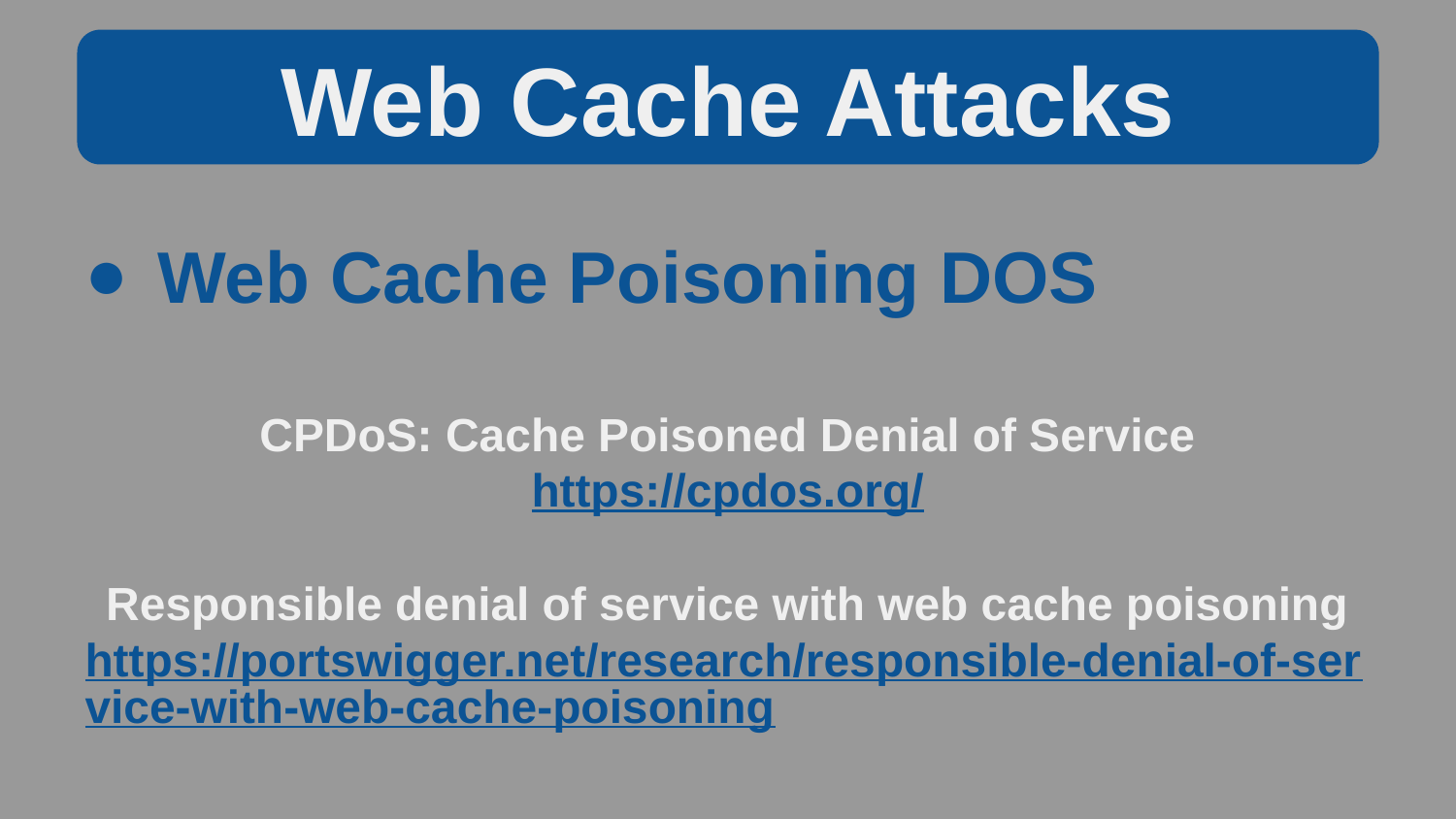

Web Cache Attacks
Web Cache Poisoning DOS

CPDoS: Cache Poisoned Denial of Service
https://cpdos.org/
Responsible denial of service with web cache poisoning
https://portswigger.net/research/responsible-denial-of-service-with-web-cache-poisoning